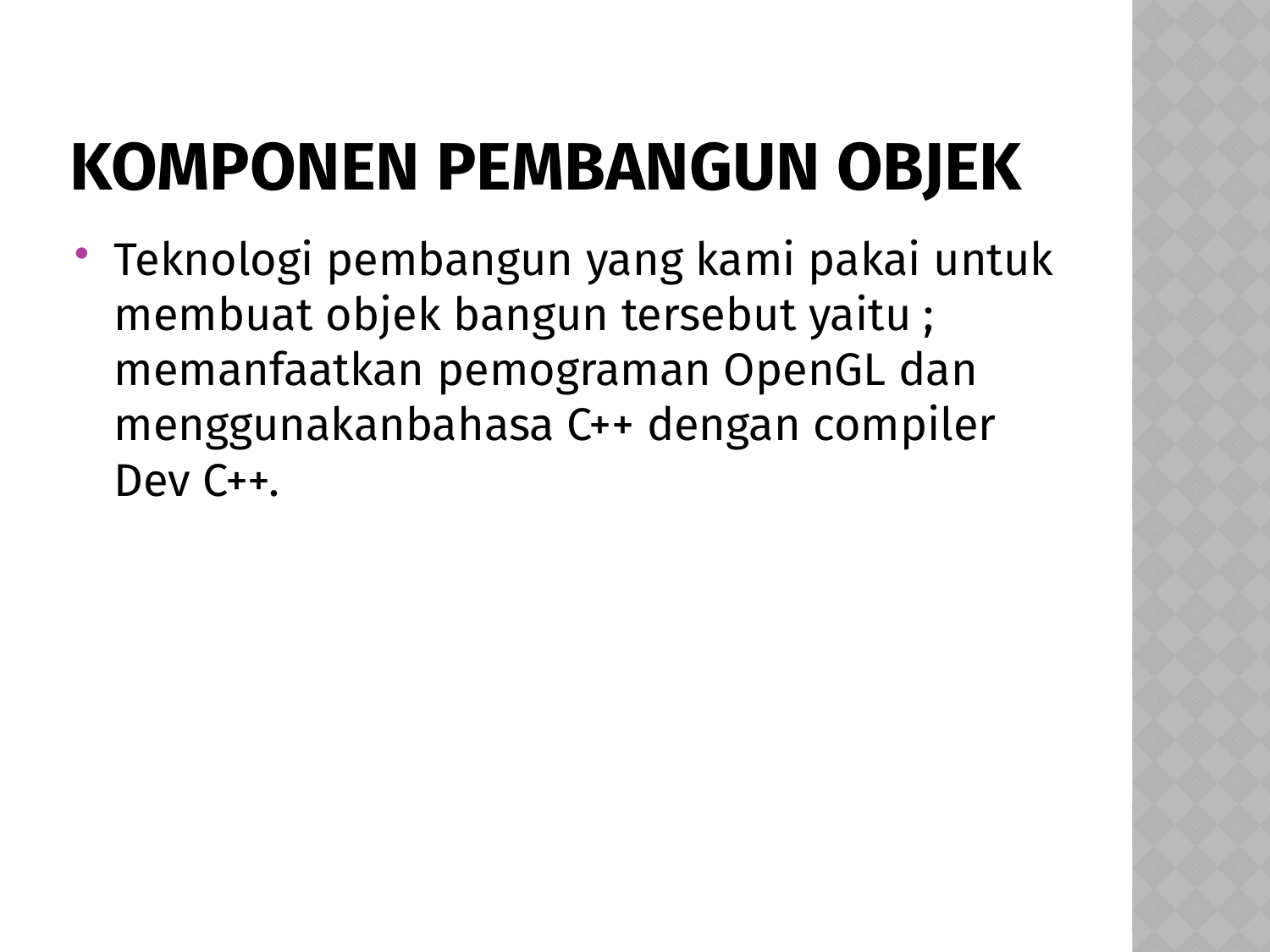

# Komponen Pembangun Objek
Teknologi pembangun yang kami pakai untuk membuat objek bangun tersebut yaitu ; memanfaatkan pemograman OpenGL dan menggunakanbahasa C++ dengan compiler Dev C++.